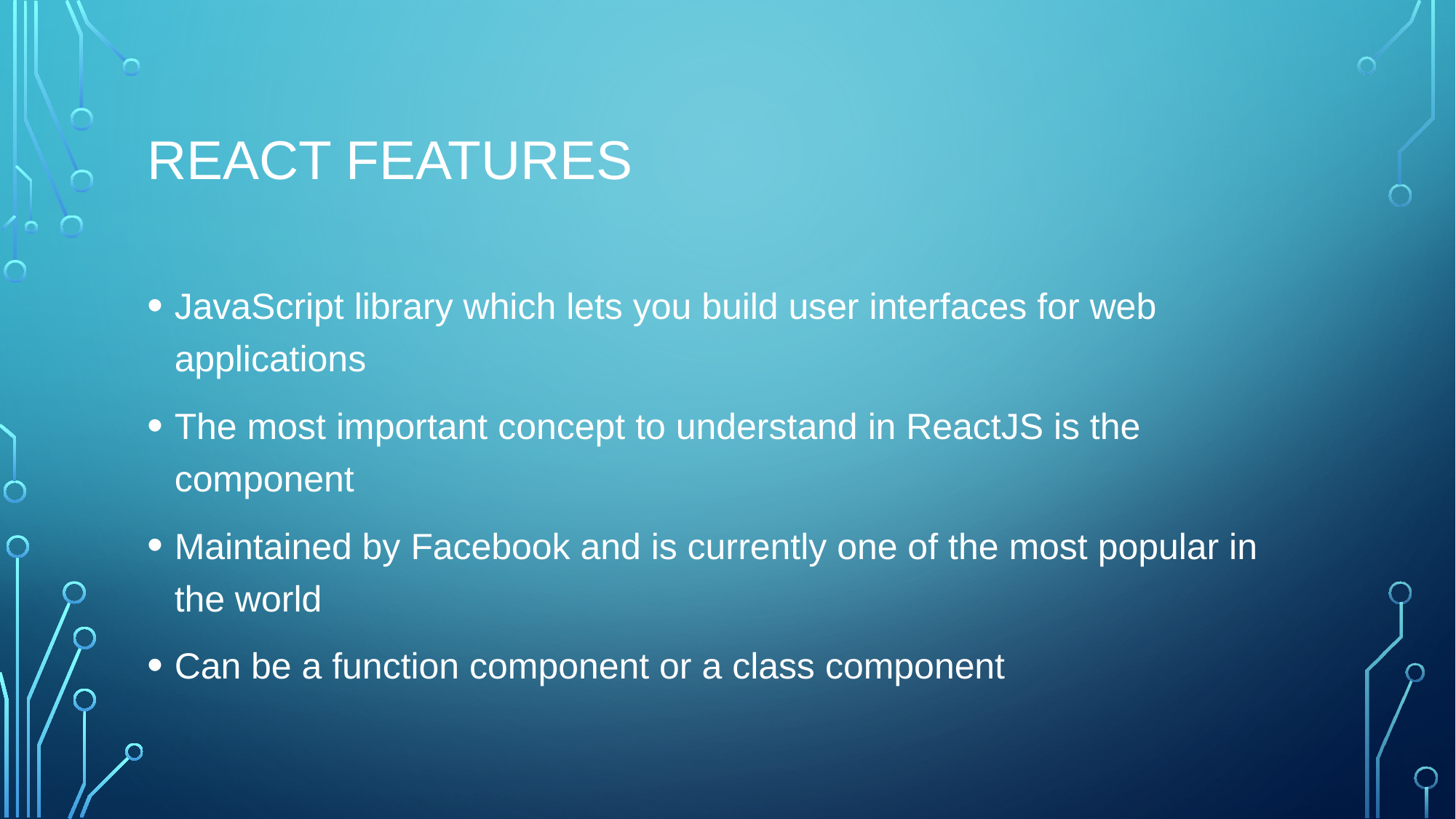

# React Features
JavaScript library which lets you build user interfaces for web applications
The most important concept to understand in ReactJS is the component
Maintained by Facebook and is currently one of the most popular in the world
Can be a function component or a class component